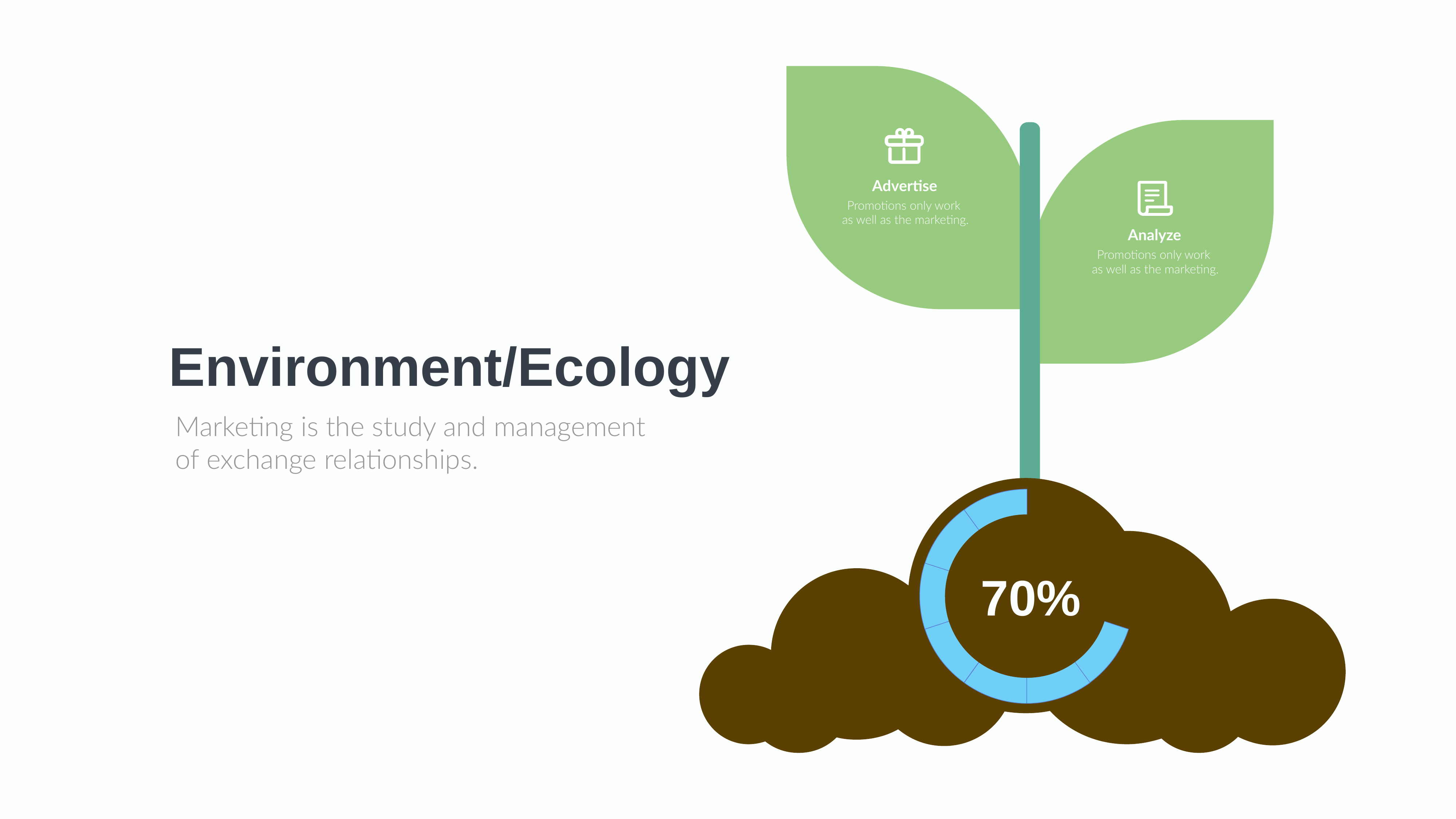

Advertise
Promotions only work
as well as the marketing.

Analyze
Promotions only work
as well as the marketing.
Environment/Ecology
Marketing is the study and management
of exchange relationships.

70%